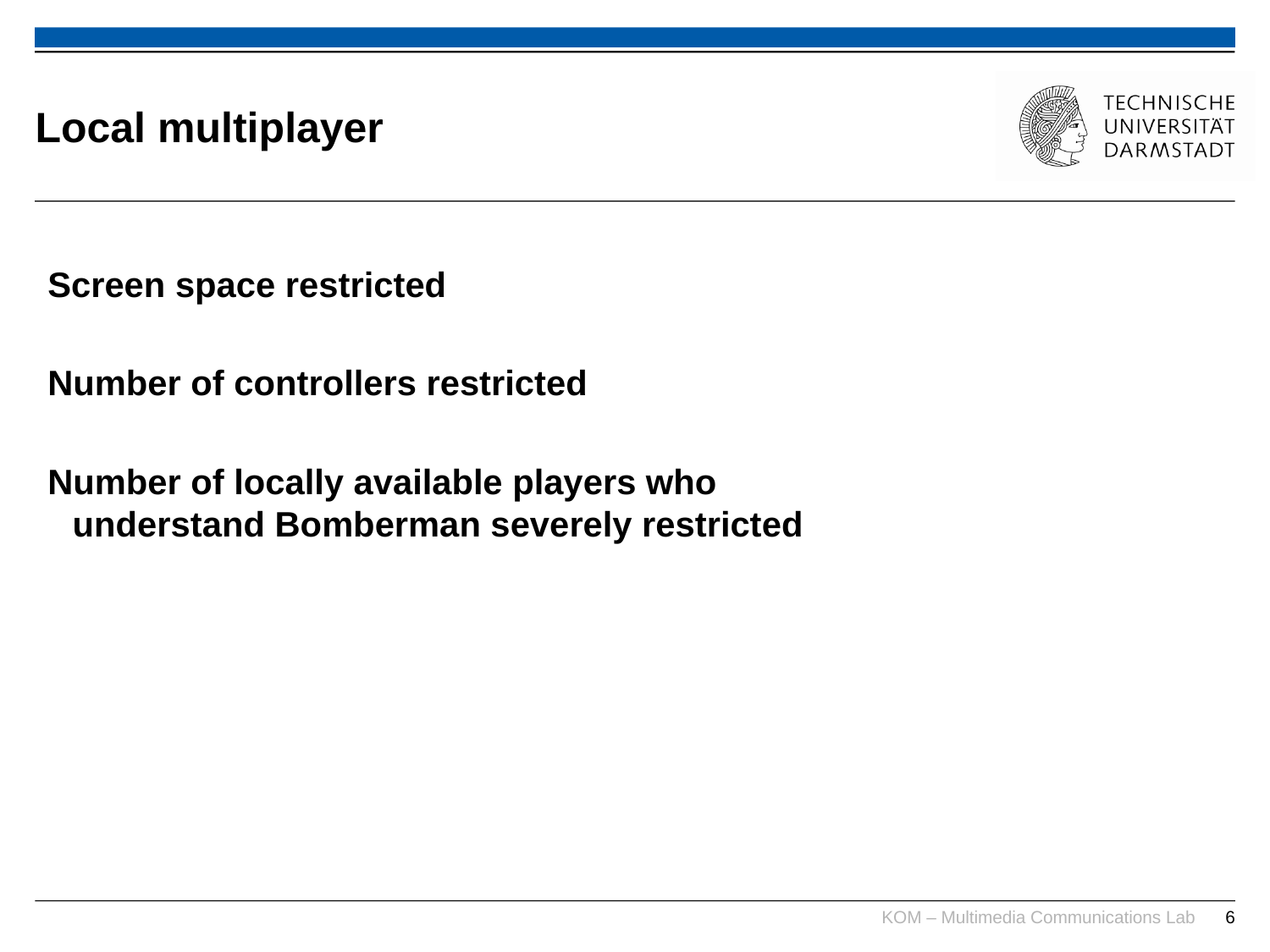

# Local multiplayer

Screen space restricted

Number of controllers restricted

Number of locally available players who
understand Bomberman severely restricted